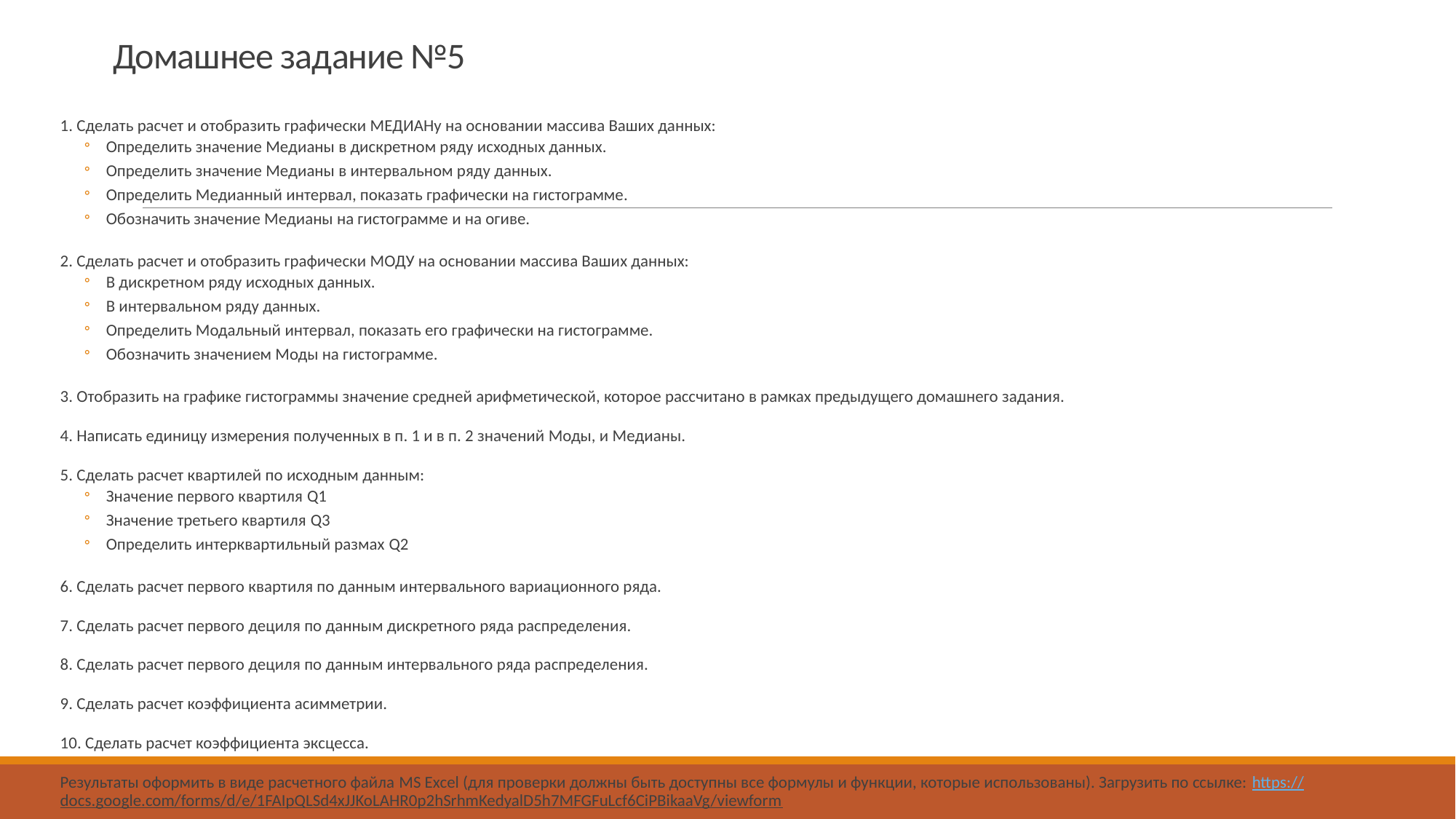

# Домашнее задание №5

1. Сделать расчет и отобразить графически МЕДИАНу на основании массива Ваших данных:
Определить значение Медианы в дискретном ряду исходных данных.
Определить значение Медианы в интервальном ряду данных.
Определить Медианный интервал, показать графически на гистограмме.
Обозначить значение Медианы на гистограмме и на огиве.
2. Сделать расчет и отобразить графически МОДУ на основании массива Ваших данных:
В дискретном ряду исходных данных.
В интервальном ряду данных.
Определить Модальный интервал, показать его графически на гистограмме.
Обозначить значением Моды на гистограмме.
3. Отобразить на графике гистограммы значение средней арифметической, которое рассчитано в рамках предыдущего домашнего задания.
4. Написать единицу измерения полученных в п. 1 и в п. 2 значений Моды, и Медианы.
5. Сделать расчет квартилей по исходным данным:
Значение первого квартиля Q1
Значение третьего квартиля Q3
Определить интерквартильный размах Q2
6. Сделать расчет первого квартиля по данным интервального вариационного ряда.
7. Сделать расчет первого дециля по данным дискретного ряда распределения.
8. Сделать расчет первого дециля по данным интервального ряда распределения.
9. Сделать расчет коэффициента асимметрии.
10. Сделать расчет коэффициента эксцесса.
Результаты оформить в виде расчетного файла MS Excel (для проверки должны быть доступны все формулы и функции, которые использованы). Загрузить по ссылке: https://docs.google.com/forms/d/e/1FAIpQLSd4xJJKoLAHR0p2hSrhmKedyalD5h7MFGFuLcf6CiPBikaaVg/viewform